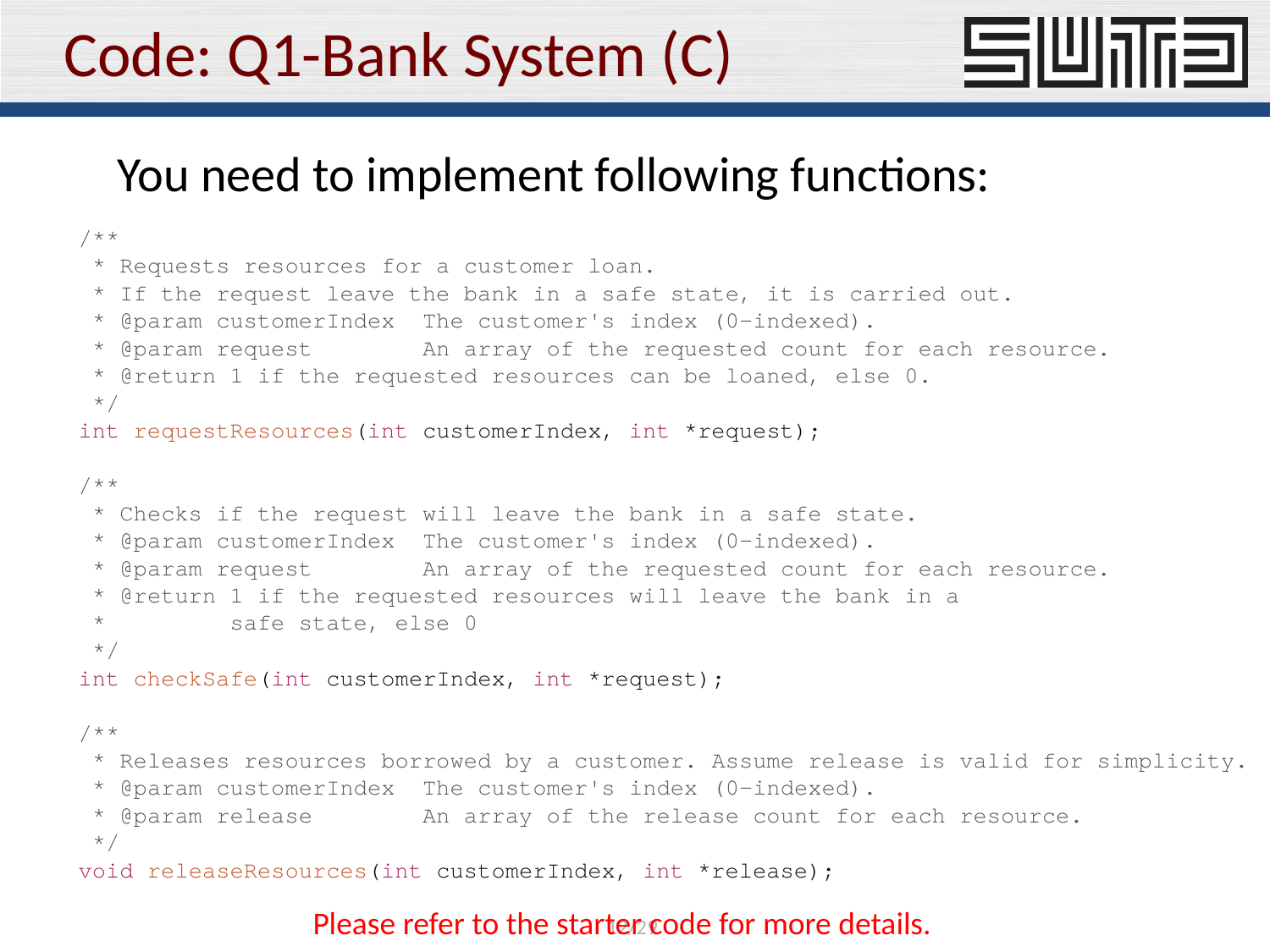

# Code: Q1-Bank System (C)
You need to implement following functions:

/**
 * Requests resources for a customer loan.
 * If the request leave the bank in a safe state, it is carried out.
 * @param customerIndex  The customer's index (0-indexed).
 * @param request        An array of the requested count for each resource.
 * @return 1 if the requested resources can be loaned, else 0.
 */
int requestResources(int customerIndex, int *request);
/**
 * Checks if the request will leave the bank in a safe state.
 * @param customerIndex  The customer's index (0-indexed).
 * @param request        An array of the requested count for each resource.
 * @return 1 if the requested resources will leave the bank in a
 *         safe state, else 0
 */
int checkSafe(int customerIndex, int *request);
/**
 * Releases resources borrowed by a customer. Assume release is valid for simplicity.
 * @param customerIndex  The customer's index (0-indexed).
 * @param release        An array of the release count for each resource.
 */
void releaseResources(int customerIndex, int *release);
Please refer to the starter code for more details.
12